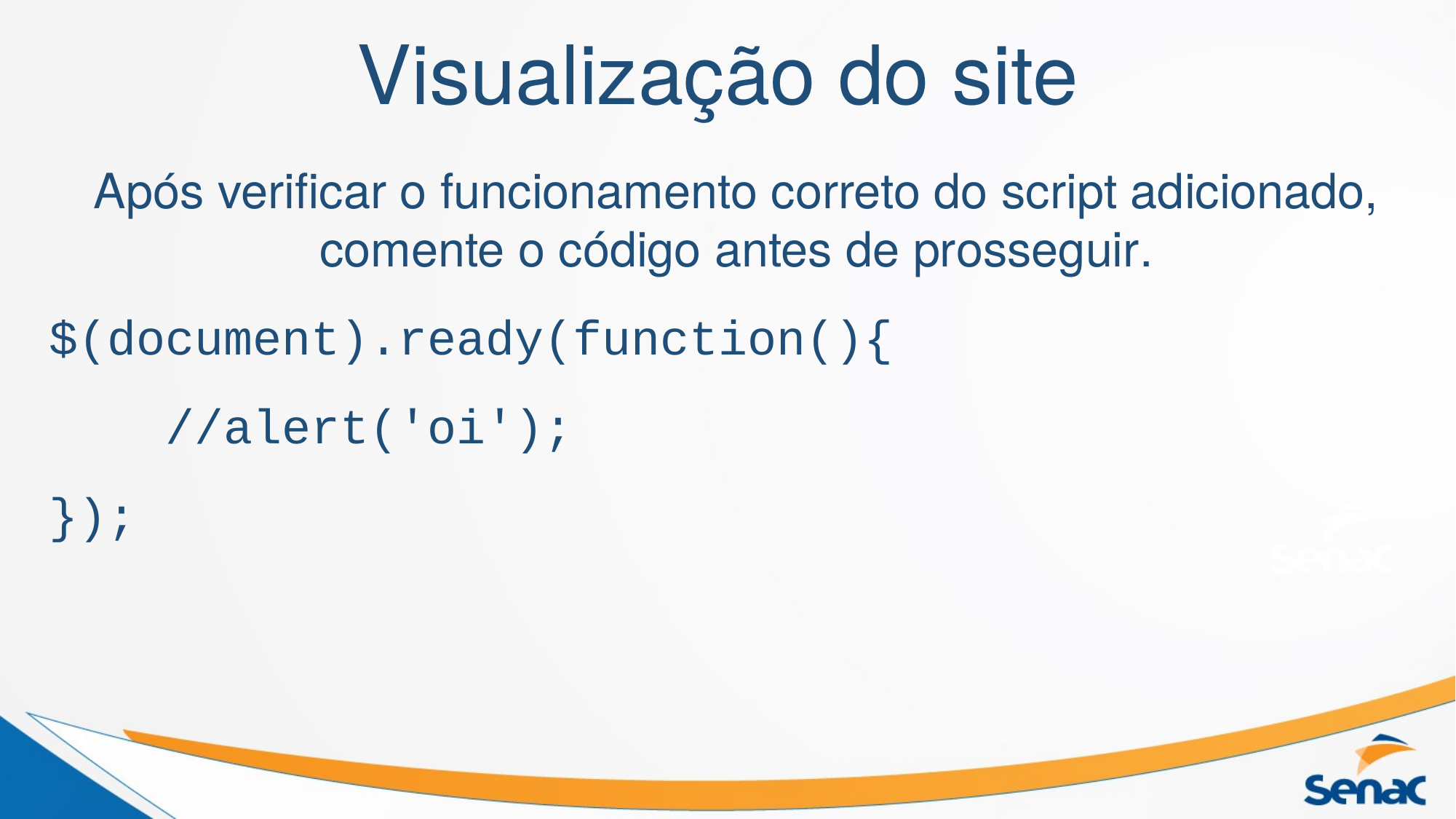

# Visualização do site
Após verificar o funcionamento correto do script adicionado, comente o código antes de prosseguir.
$(document).ready(function(){
    //alert('oi');
});